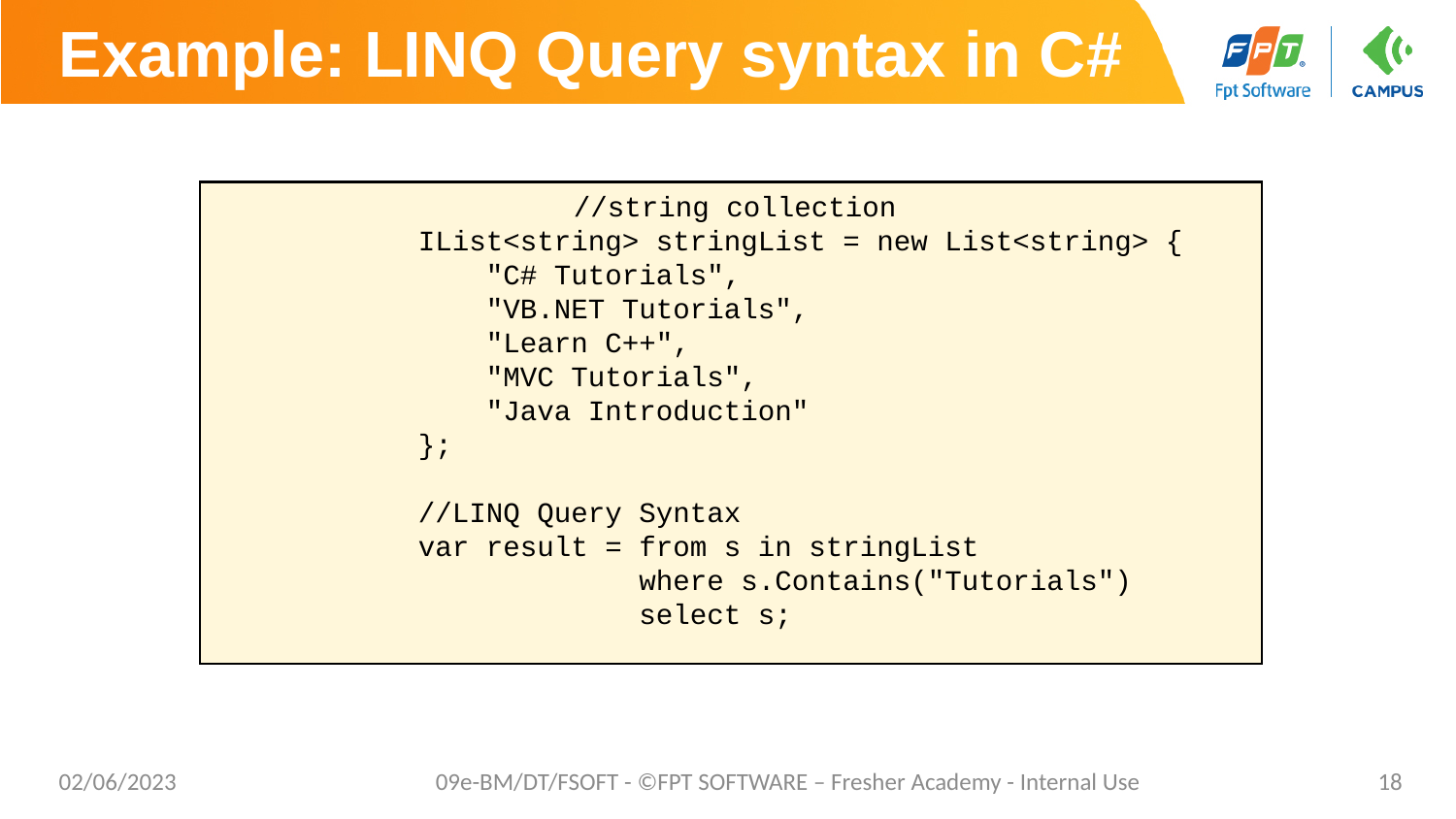

# Example: LINQ Query syntax in C#
		    //string collection
            IList<string> stringList = new List<string> {
                "C# Tutorials",
                "VB.NET Tutorials",
                "Learn C++",
                "MVC Tutorials",
                "Java Introduction"
            };

            //LINQ Query Syntax
            var result = from s in stringList
                         where s.Contains("Tutorials")
                         select s;
02/06/2023
09e-BM/DT/FSOFT - ©FPT SOFTWARE – Fresher Academy - Internal Use
18